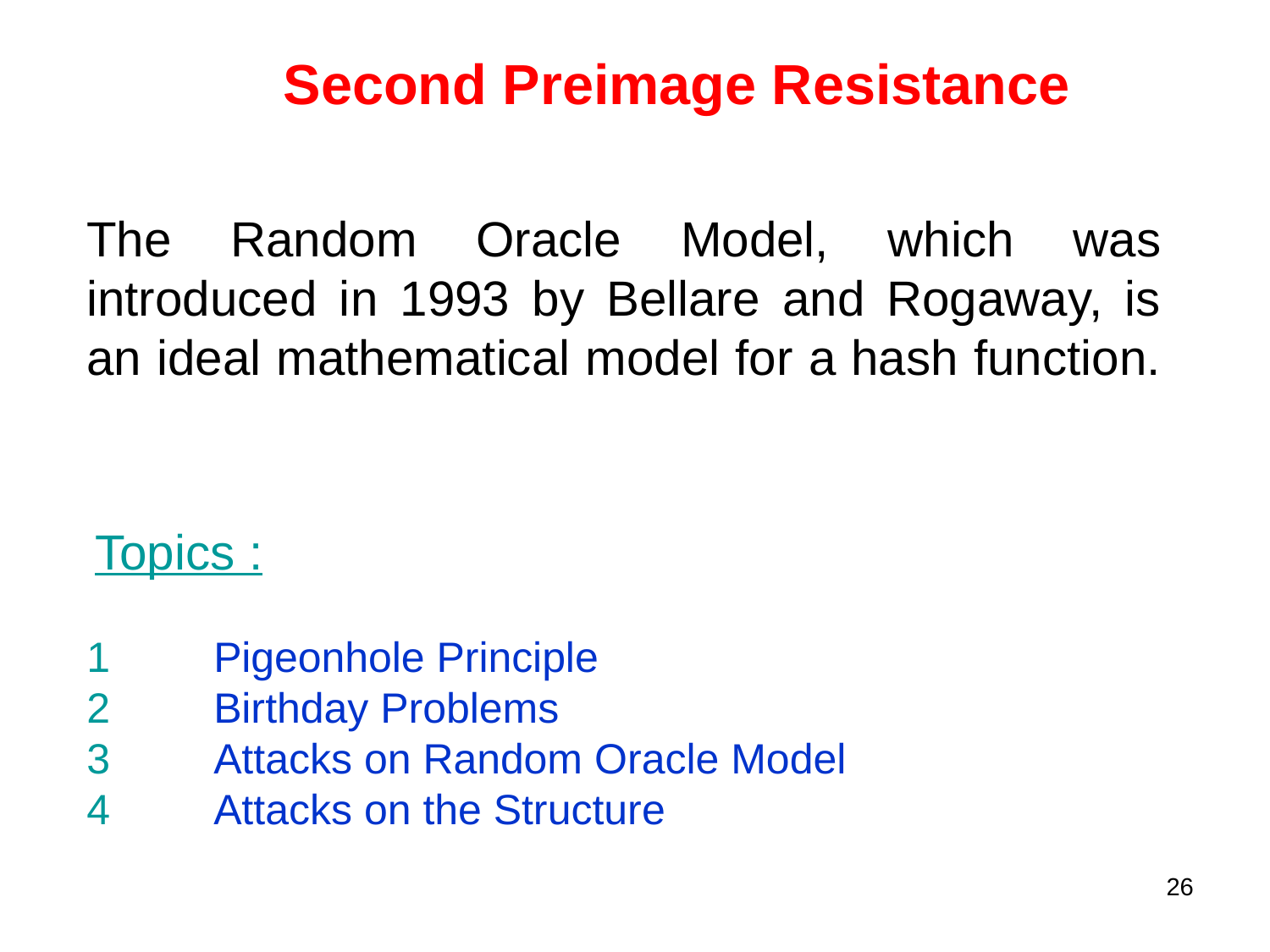

Second Preimage Resistance
The Random Oracle Model, which was introduced in 1993 by Bellare and Rogaway, is an ideal mathematical model for a hash function.
Topics :
1	Pigeonhole Principle
2	Birthday Problems
3	Attacks on Random Oracle Model
4	Attacks on the Structure
26